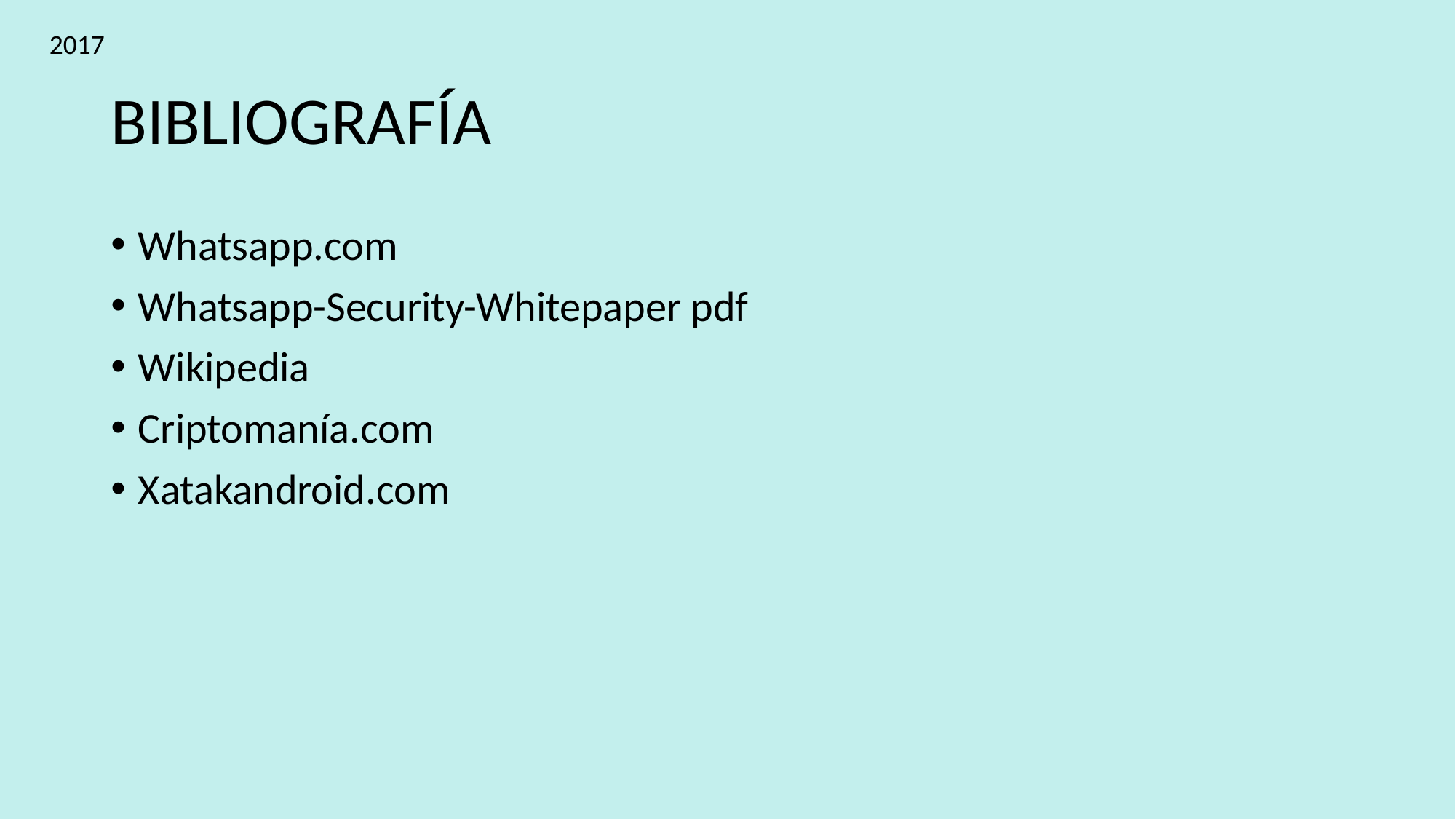

2017
# BIBLIOGRAFÍA
Whatsapp.com
Whatsapp-Security-Whitepaper pdf
Wikipedia
Criptomanía.com
Xatakandroid.com